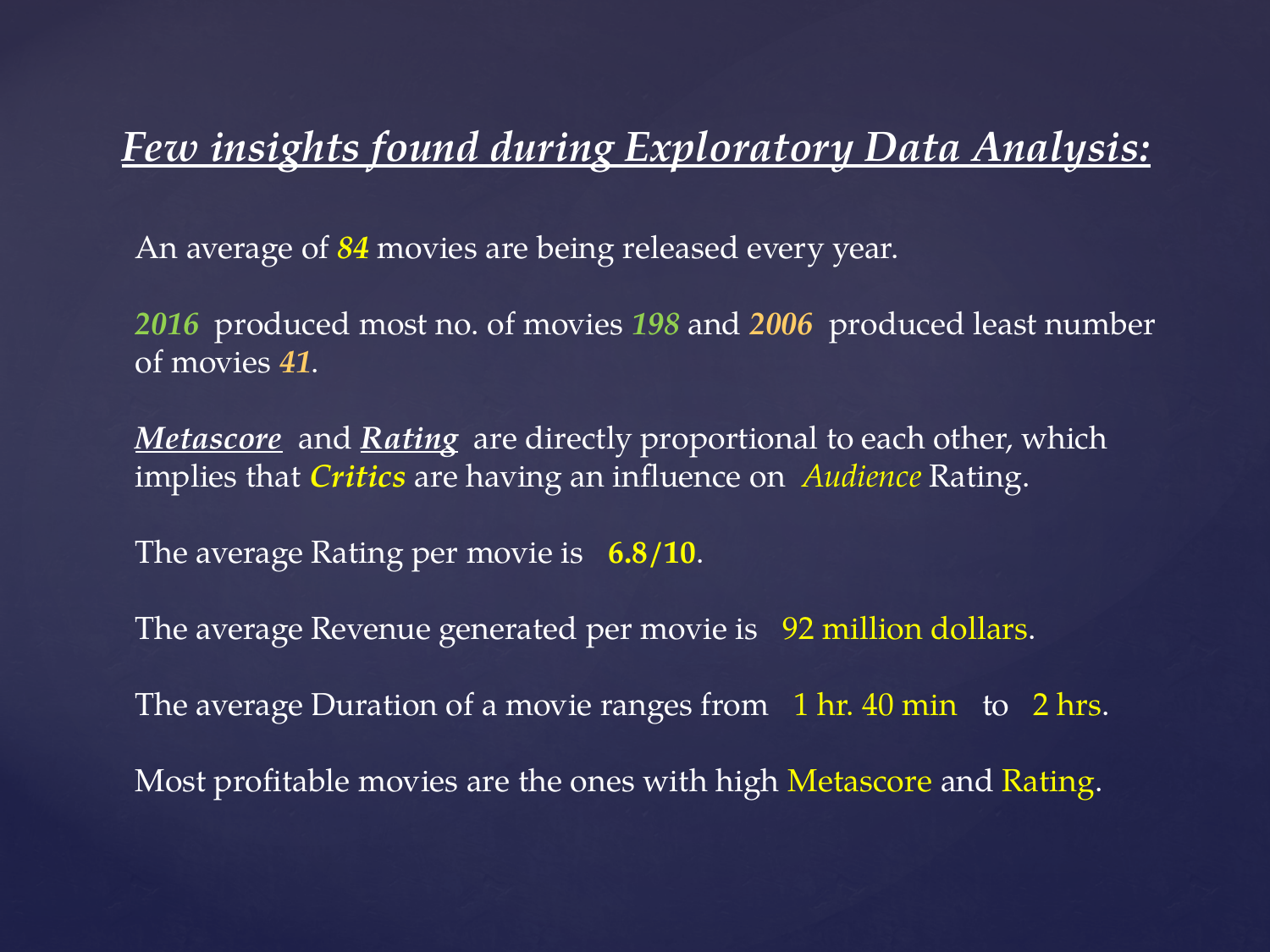

Few insights found during Exploratory Data Analysis:
# An average of 84 movies are being released every year. 2016  produced most no. of movies 198 and 2006  produced least number of movies 41. Metascore  and Rating  are directly proportional to each other, which implies that Critics are having an influence on  Audience Rating. The average Rating per movie is   6.8/10. The average Revenue generated per movie is   92 million dollars. The average Duration of a movie ranges from   1 hr. 40 min   to   2 hrs. Most profitable movies are the ones with high Metascore and Rating.